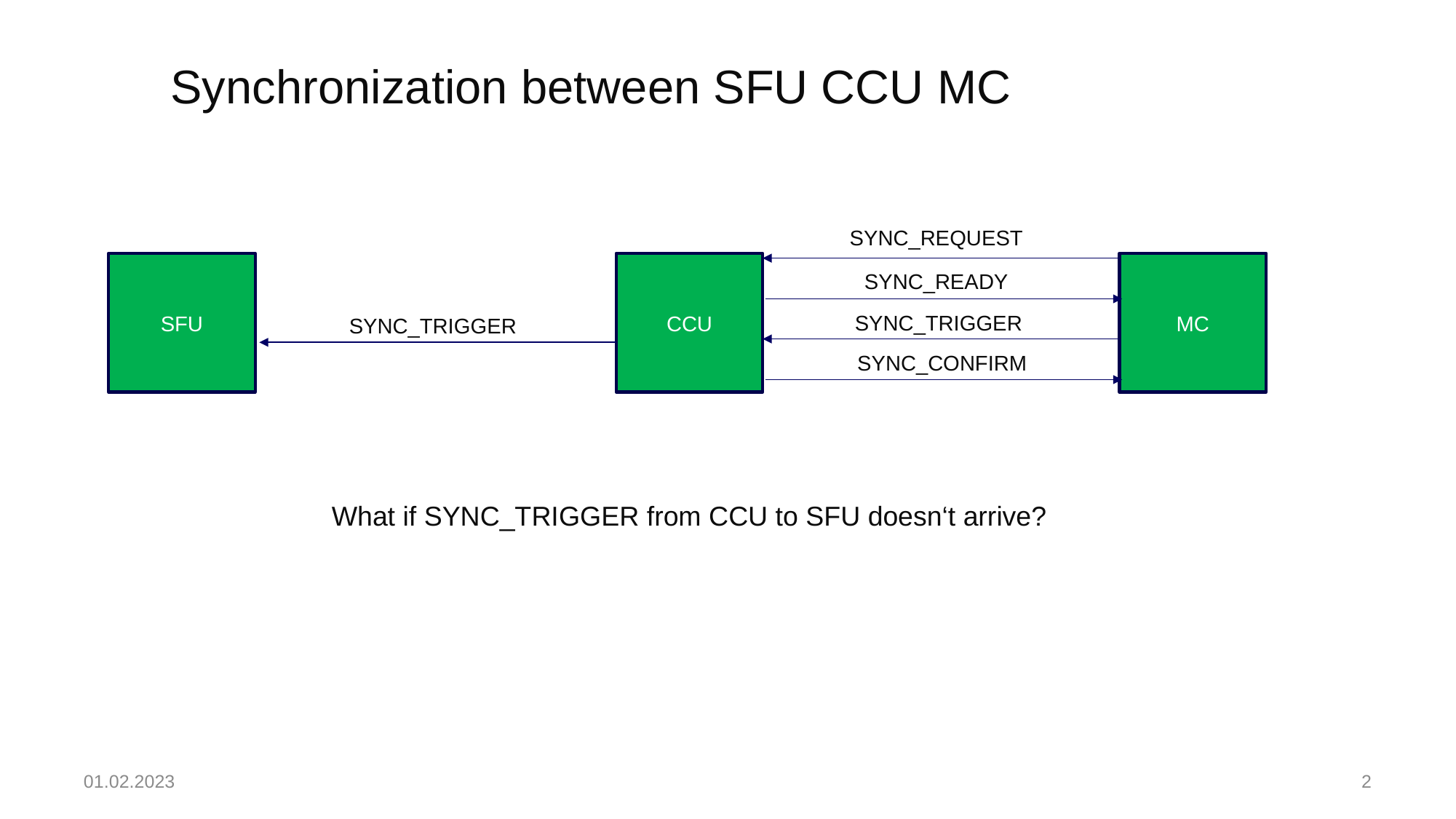

Synchronization between SFU CCU MC
SYNC_REQUEST
SFU
CCU
MC
SYNC_READY
SYNC_TRIGGER
SYNC_TRIGGER
SYNC_CONFIRM
What if SYNC_TRIGGER from CCU to SFU doesn‘t arrive?

01.02.2023
2